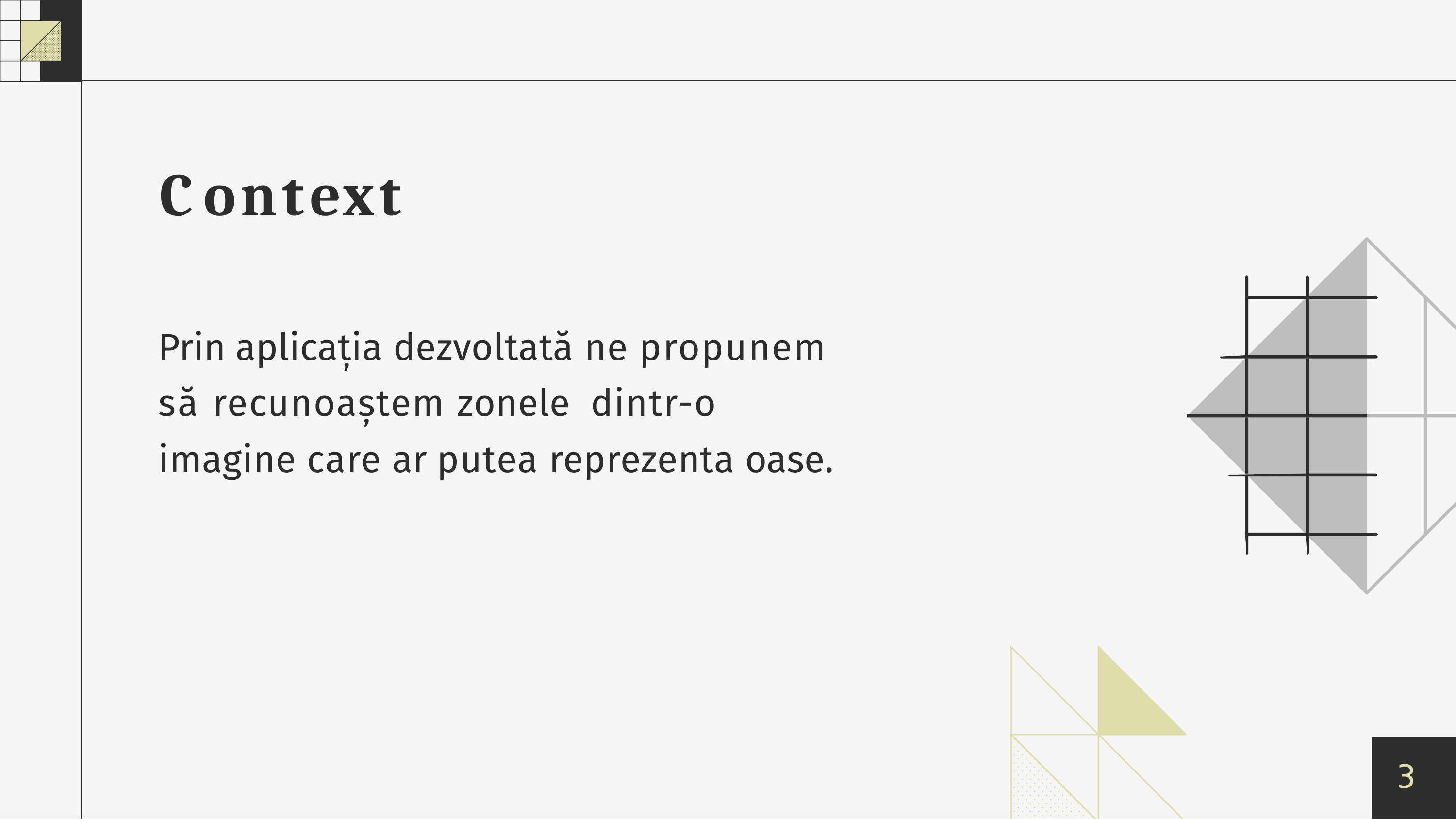

Context
Prin aplicația dezvoltată ne propunem  să recunoaștem zonele  dintr-o  imagine care ar putea reprezenta oase.
3